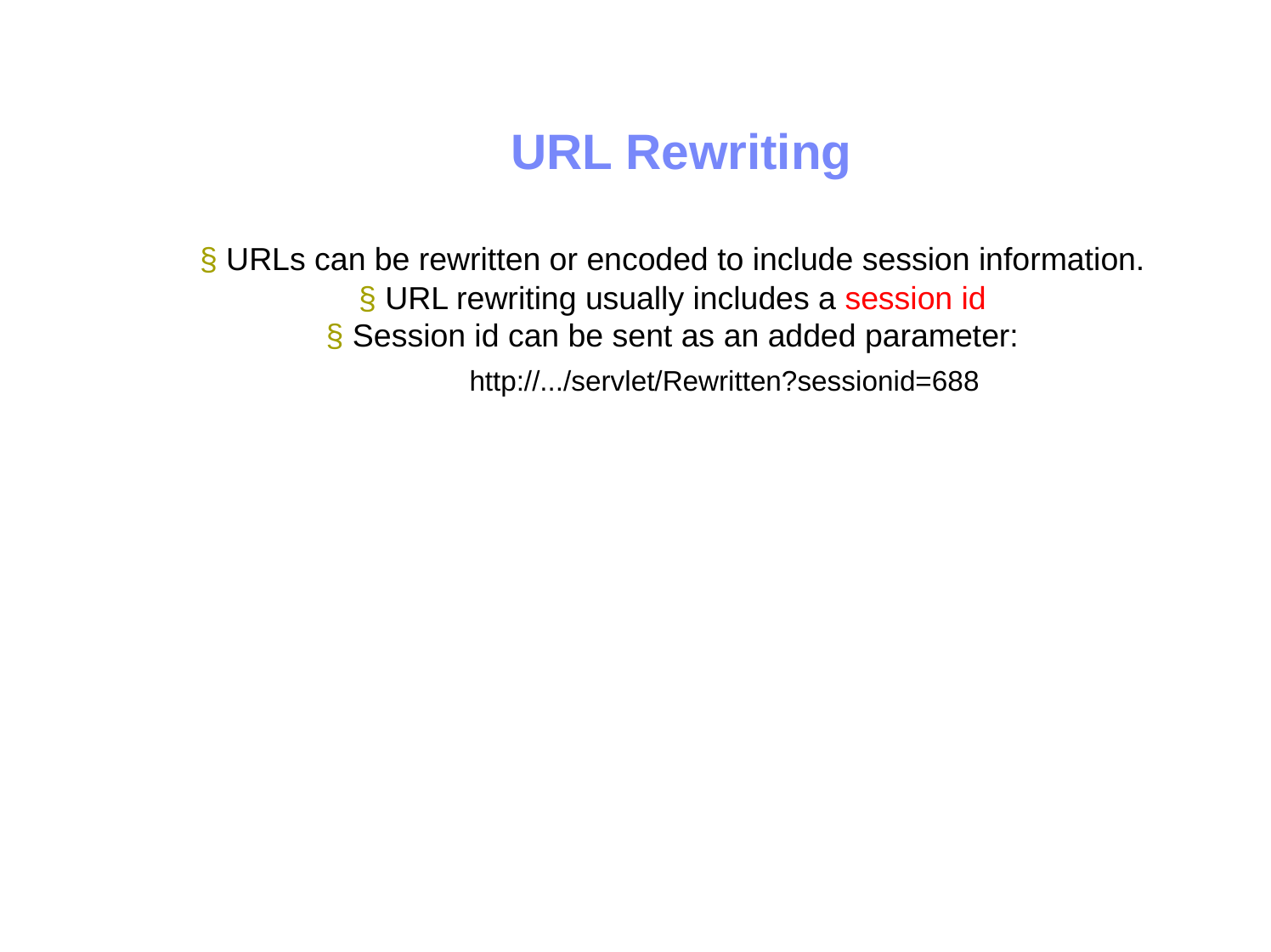

Antrix Consultancy Services

URL Rewriting

§ URLs can be rewritten or encoded to include session information.

§ URL rewriting usually includes a session id

§ Session id can be sent as an added parameter:

http://.../servlet/Rewritten?sessionid=688

Madhusudhanan.P.K.